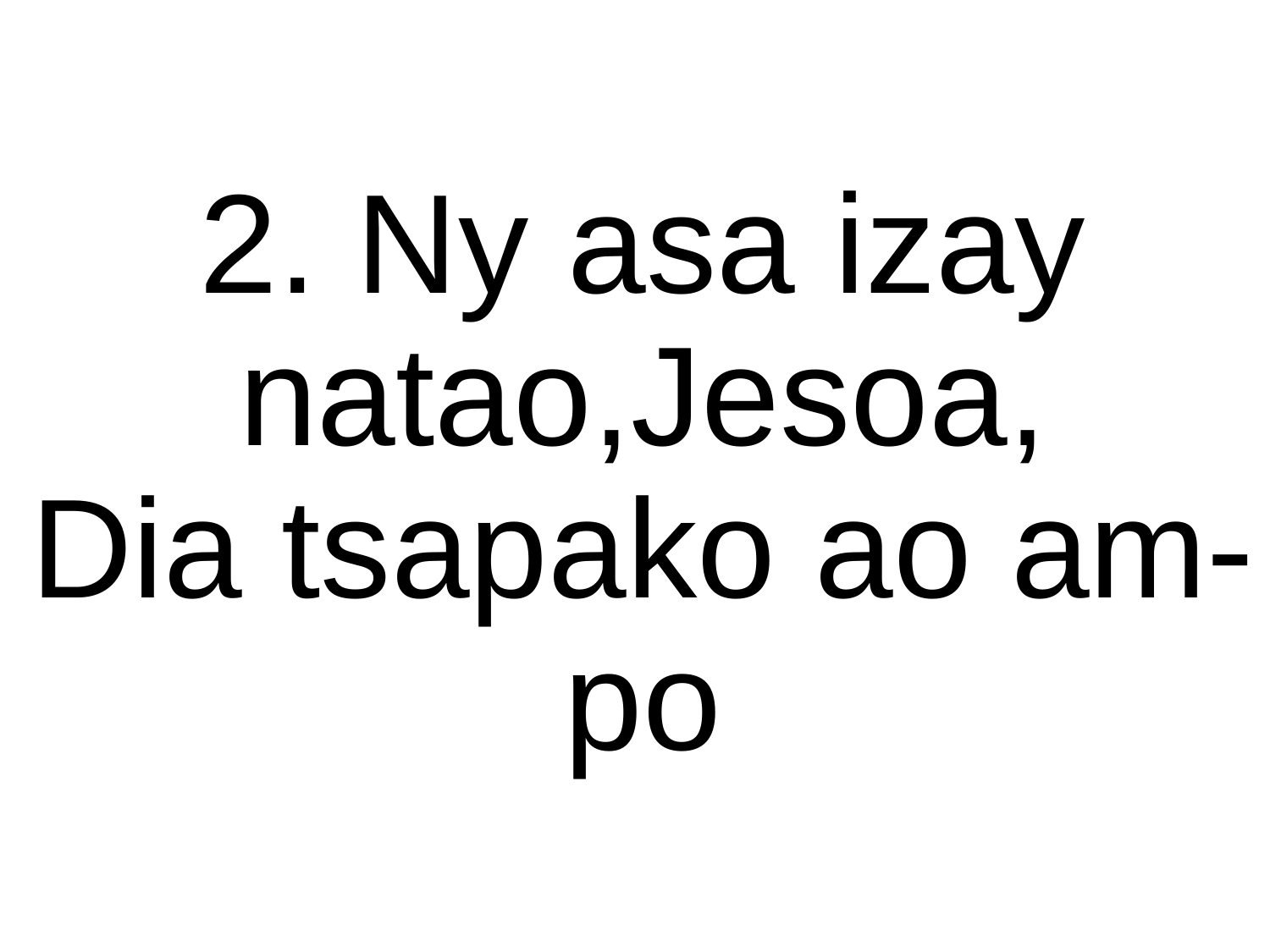

2. Ny asa izay natao,Jesoa,
Dia tsapako ao am-po